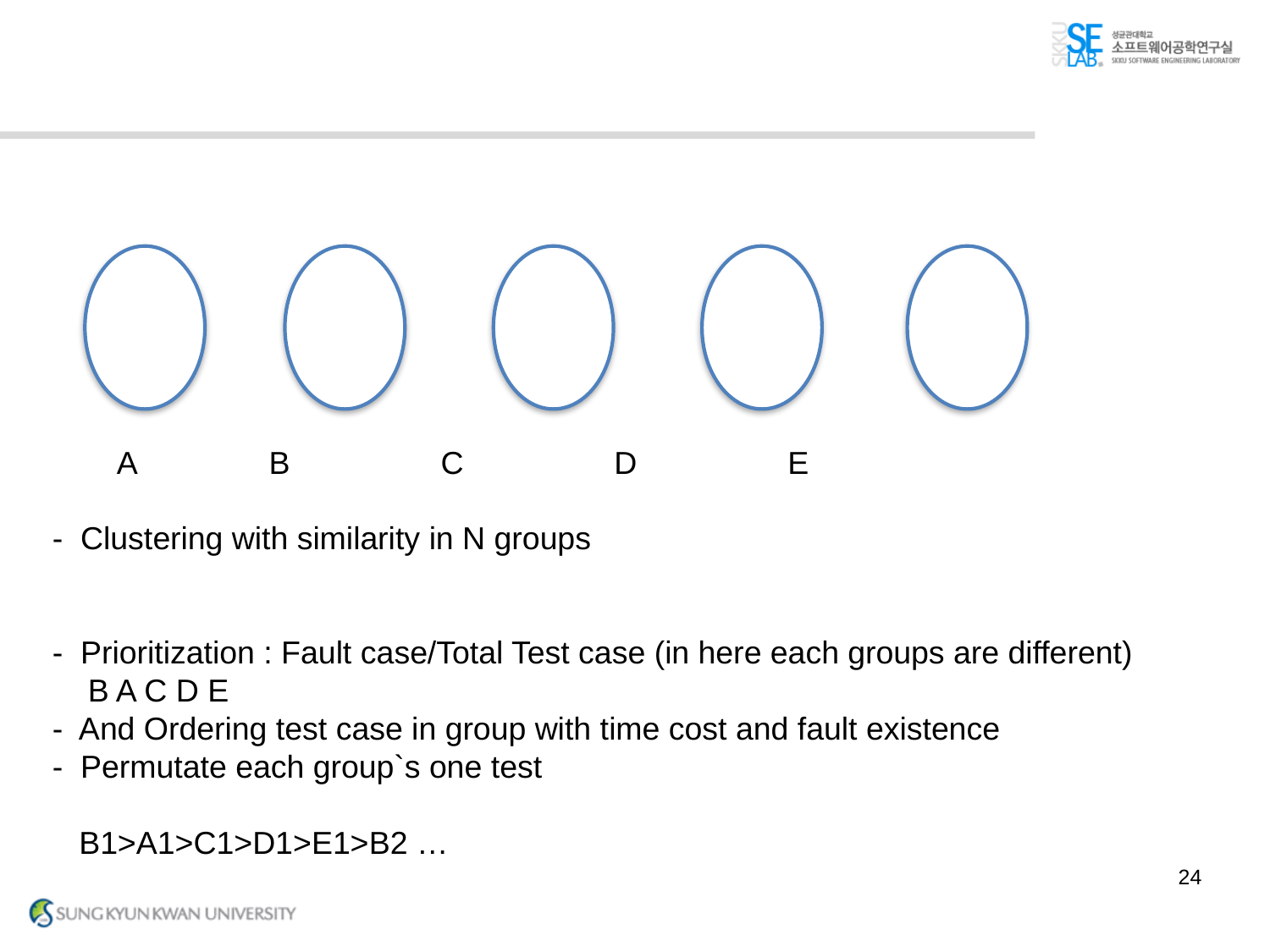

#

    A               B                 C                 D                 E
-  Clustering with similarity in N groups

-  Prioritization : Fault case/Total Test case (in here each groups are different)
    B A C D E
-  And Ordering test case in group with time cost and fault existence
-  Permutate each group`s one test

   B1>A1>C1>D1>E1>B2 …

24